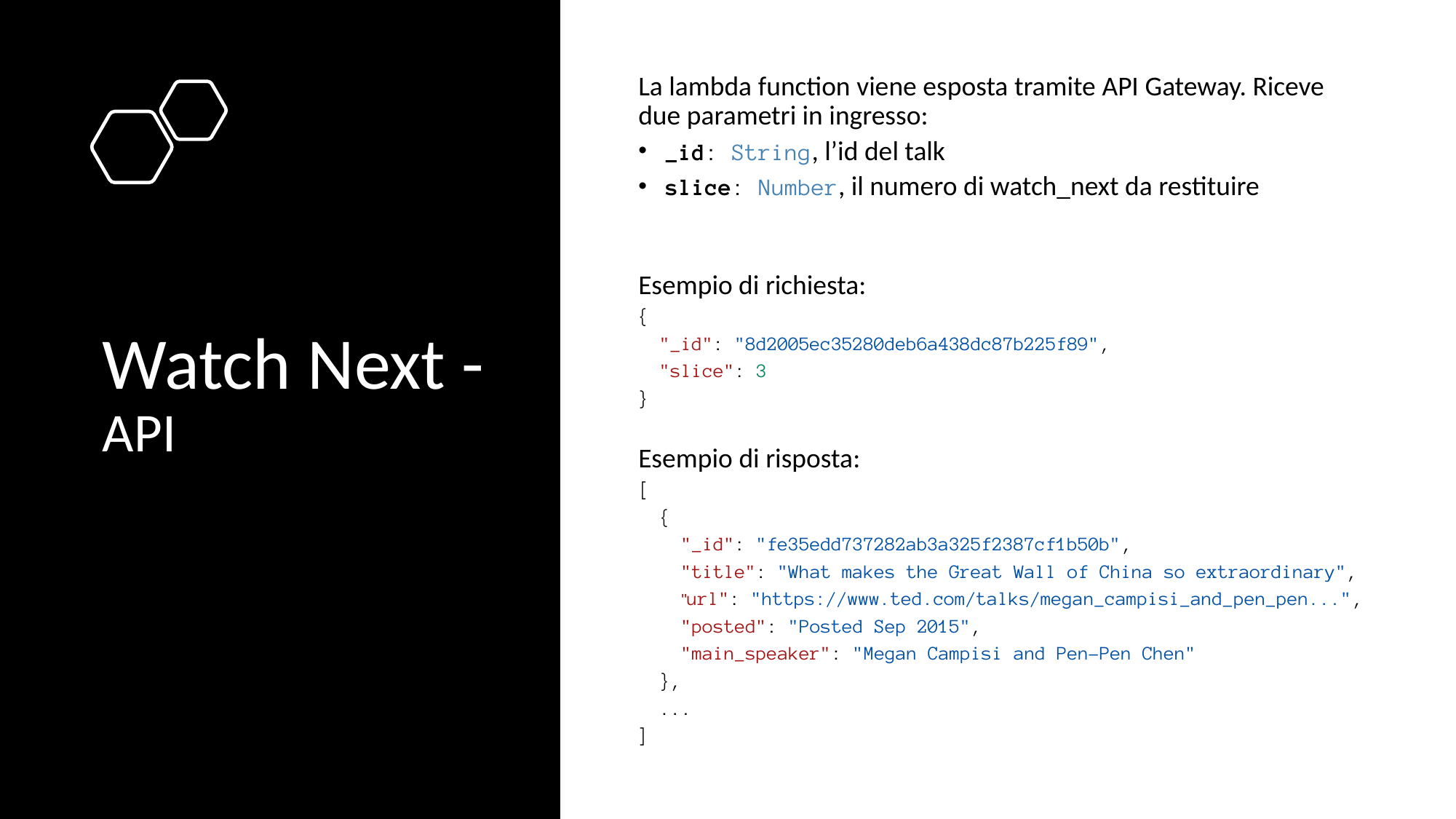

La lambda function viene esposta tramite API Gateway. Riceve due parametri in ingresso:
_id: String, l’id del talk
slice: Number, il numero di watch_next da restituire

Esempio di richiesta:
{
  "_id": "8d2005ec35280deb6a438dc87b225f89",
  "slice": 3
}

Esempio di risposta:
[
  {
    "_id": "fe35edd737282ab3a325f2387cf1b50b",
    "title": "What makes the Great Wall of China so extraordinary",
    "url": "https://www.ted.com/talks/megan_campisi_and_pen_pen...",
    "posted": "Posted Sep 2015",
    "main_speaker": "Megan Campisi and Pen-Pen Chen"
  },
  ...
]

# Watch Next - API